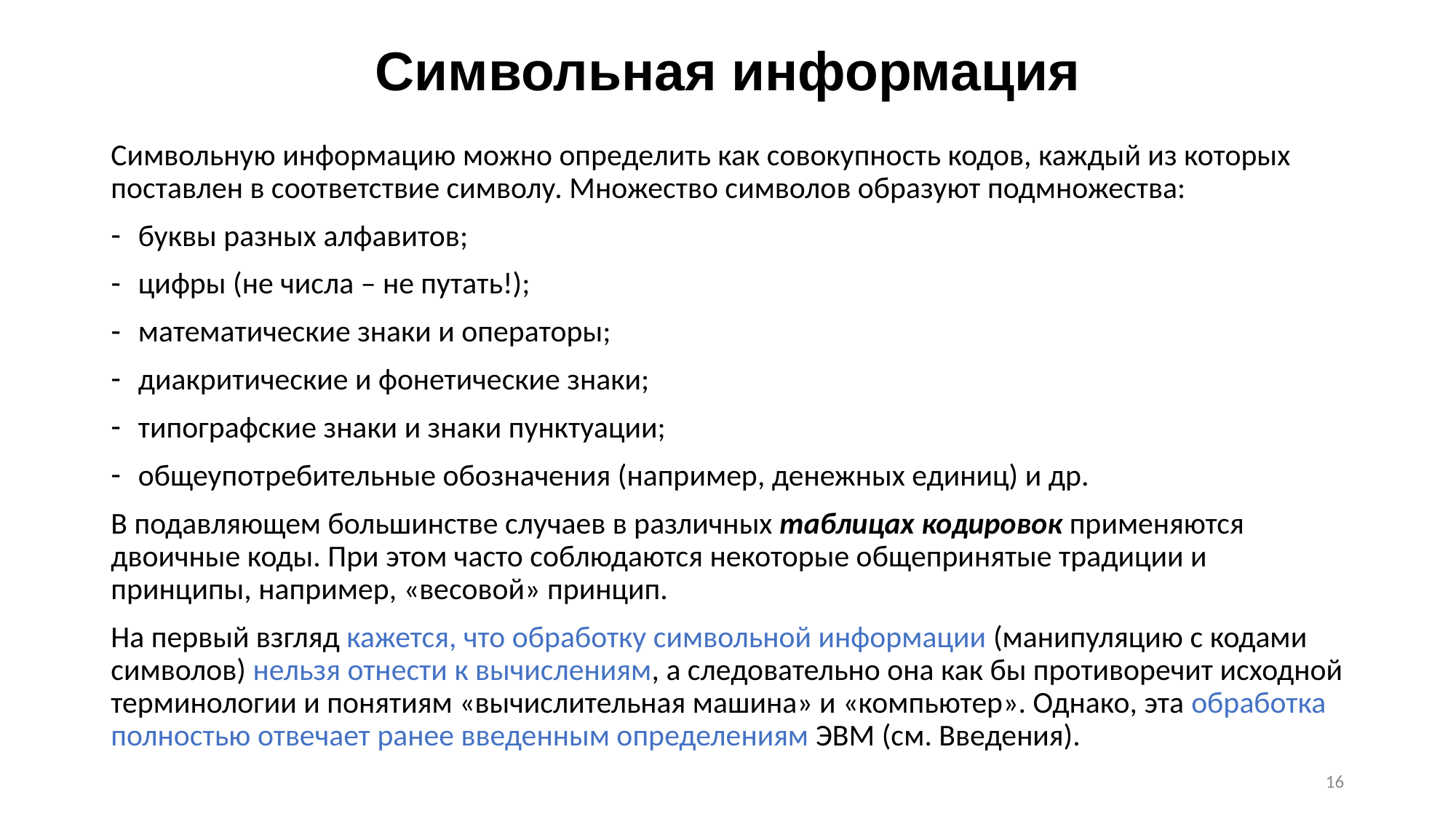

# Символьная информация
Символьную информацию можно определить как совокупность кодов, каждый из которых поставлен в соответствие символу. Множество символов образуют подмножества:
буквы разных алфавитов;
цифры (не числа – не путать!);
математические знаки и операторы;
диакритические и фонетические знаки;
типографские знаки и знаки пунктуации;
общеупотребительные обозначения (например, денежных единиц) и др.
В подавляющем большинстве случаев в различных таблицах кодировок применяются двоичные коды. При этом часто соблюдаются некоторые общепринятые традиции и принципы, например, «весовой» принцип.
На первый взгляд кажется, что обработку символьной информации (манипуляцию с кодами символов) нельзя отнести к вычислениям, а следовательно она как бы противоречит исходной терминологии и понятиям «вычислительная машина» и «компьютер». Однако, эта обработка полностью отвечает ранее введенным определениям ЭВМ (см. Введения).
16